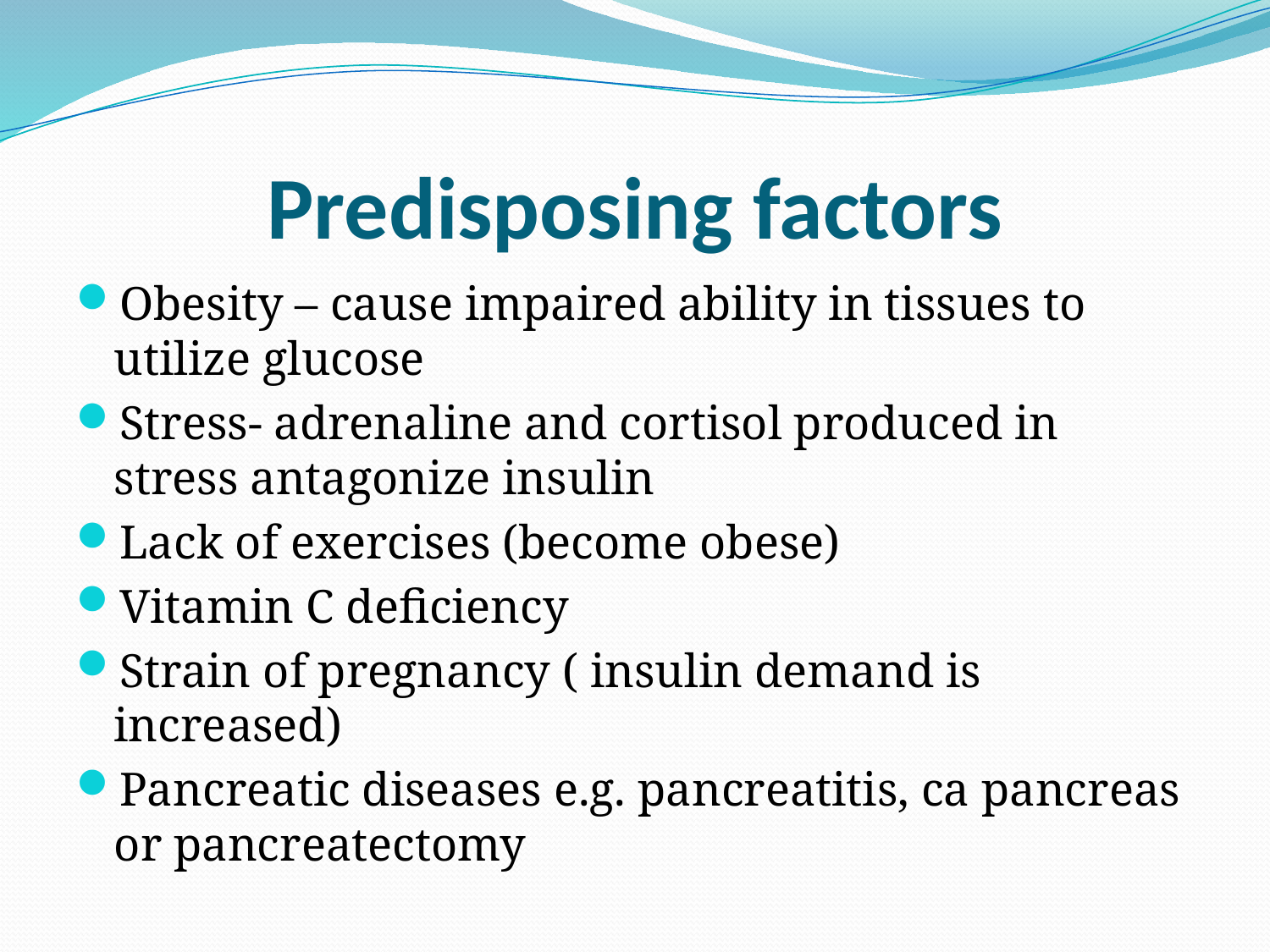

# Predisposing factors
Obesity – cause impaired ability in tissues to utilize glucose
Stress- adrenaline and cortisol produced in stress antagonize insulin
Lack of exercises (become obese)
Vitamin C deficiency
Strain of pregnancy ( insulin demand is increased)
Pancreatic diseases e.g. pancreatitis, ca pancreas or pancreatectomy